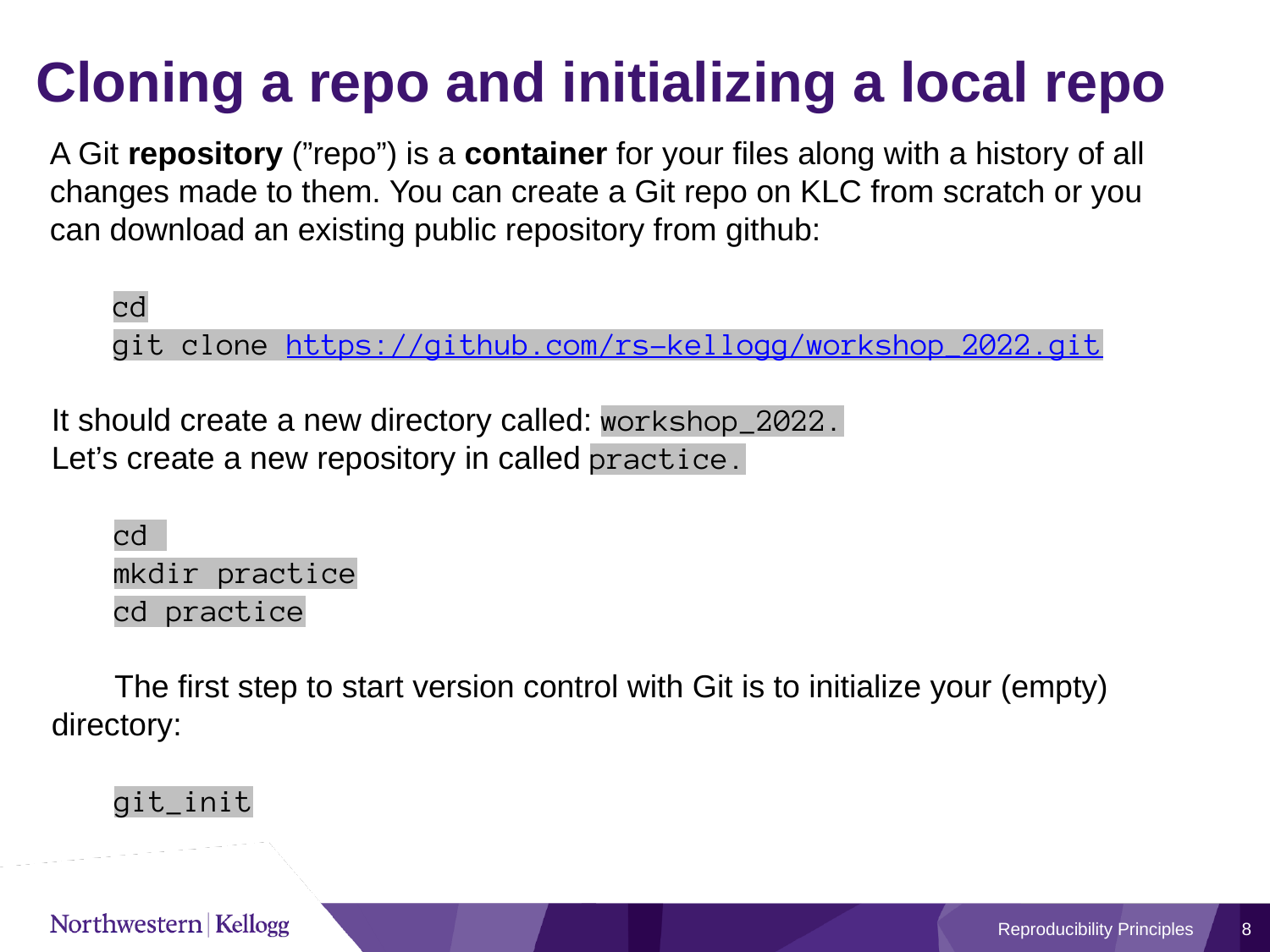

# Cloning a repo and initializing a local repo
A Git repository (”repo”) is a container for your files along with a history of all changes made to them. You can create a Git repo on KLC from scratch or you can download an existing public repository from github:

cd
git clone https://github.com/rs-kellogg/workshop_2022.git

It should create a new directory called: workshop_2022.
Let’s create a new repository in called practice.

cd
mkdir practice
cd practice

The first step to start version control with Git is to initialize your (empty) directory:

git_init
Reproducibility Principles
8